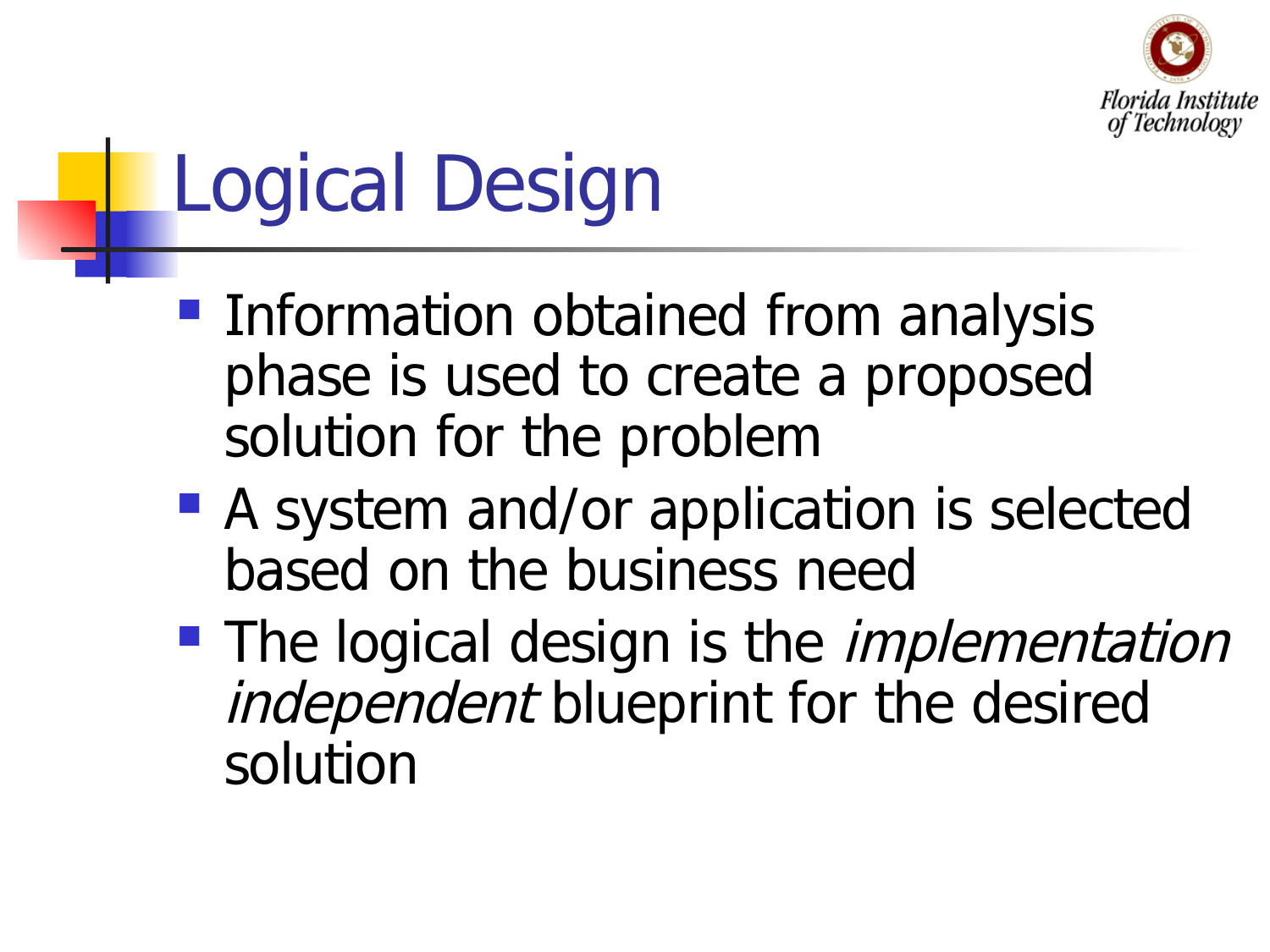

# Logical Design
Information obtained from analysis phase is used to create a proposed solution for the problem
A system and/or application is selected based on the business need
The logical design is the implementation independent blueprint for the desired solution